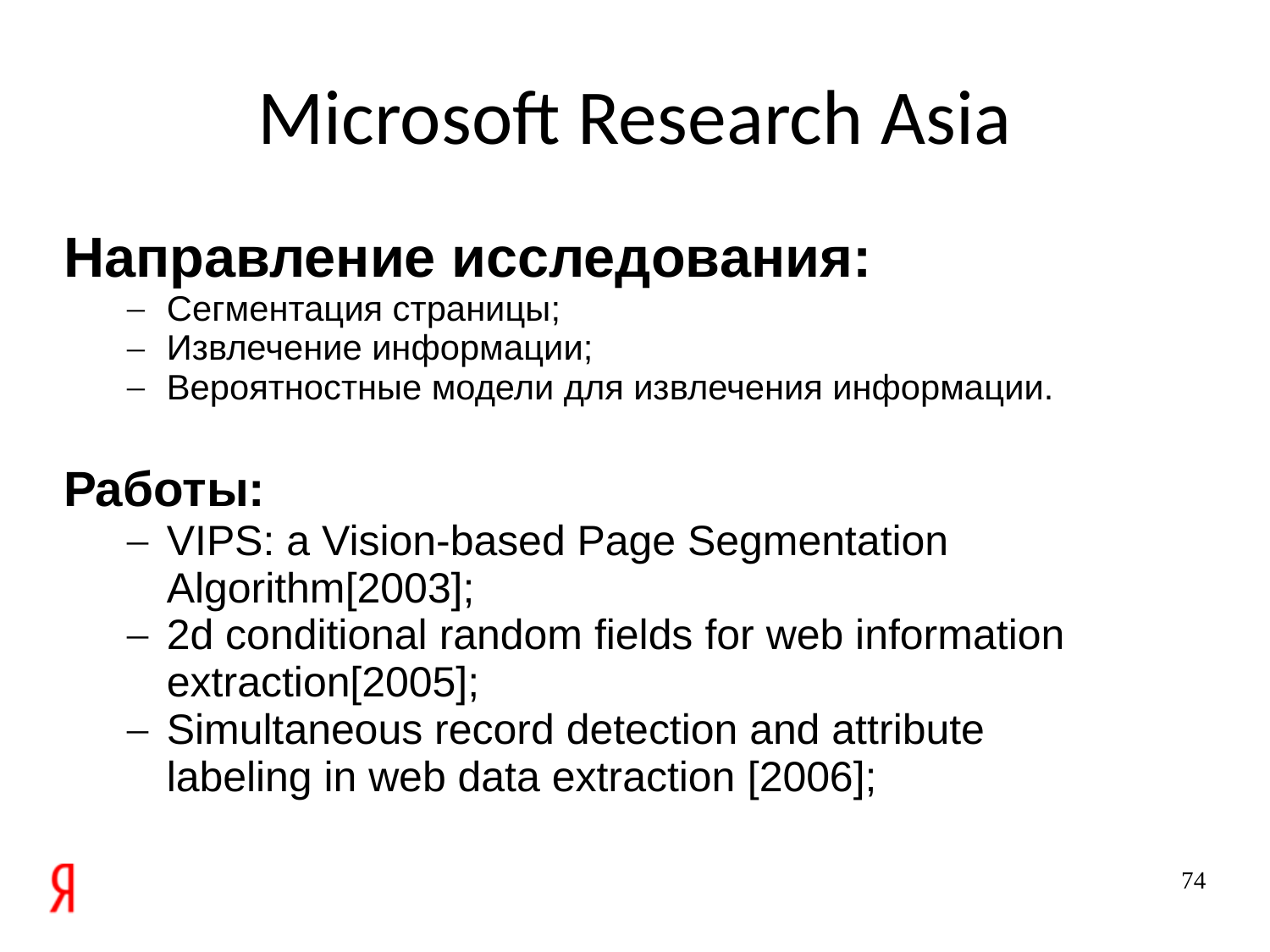

# Microsoft Research Asia
Направление исследования:
Сегментация страницы;
Извлечение информации;
Вероятностные модели для извлечения информации.

Работы:
VIPS: a Vision-based Page Segmentation Algorithm[2003];
2d conditional random fields for web information extraction[2005];
Simultaneous record detection and attribute labeling in web data extraction [2006];
74